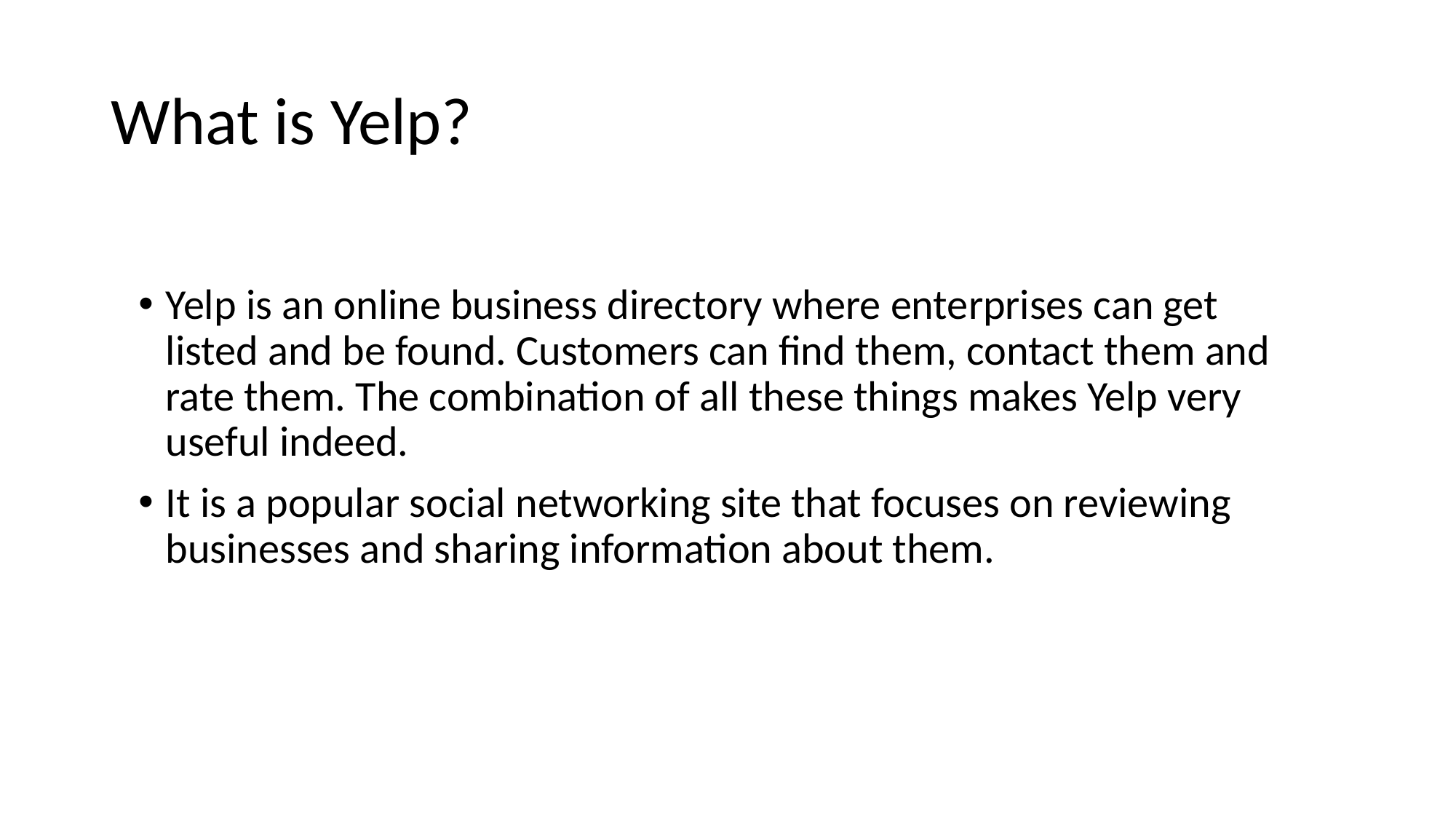

# What is Yelp?
Yelp is an online business directory where enterprises can get listed and be found. Customers can find them, contact them and rate them. The combination of all these things makes Yelp very useful indeed.
It is a popular social networking site that focuses on reviewing businesses and sharing information about them.